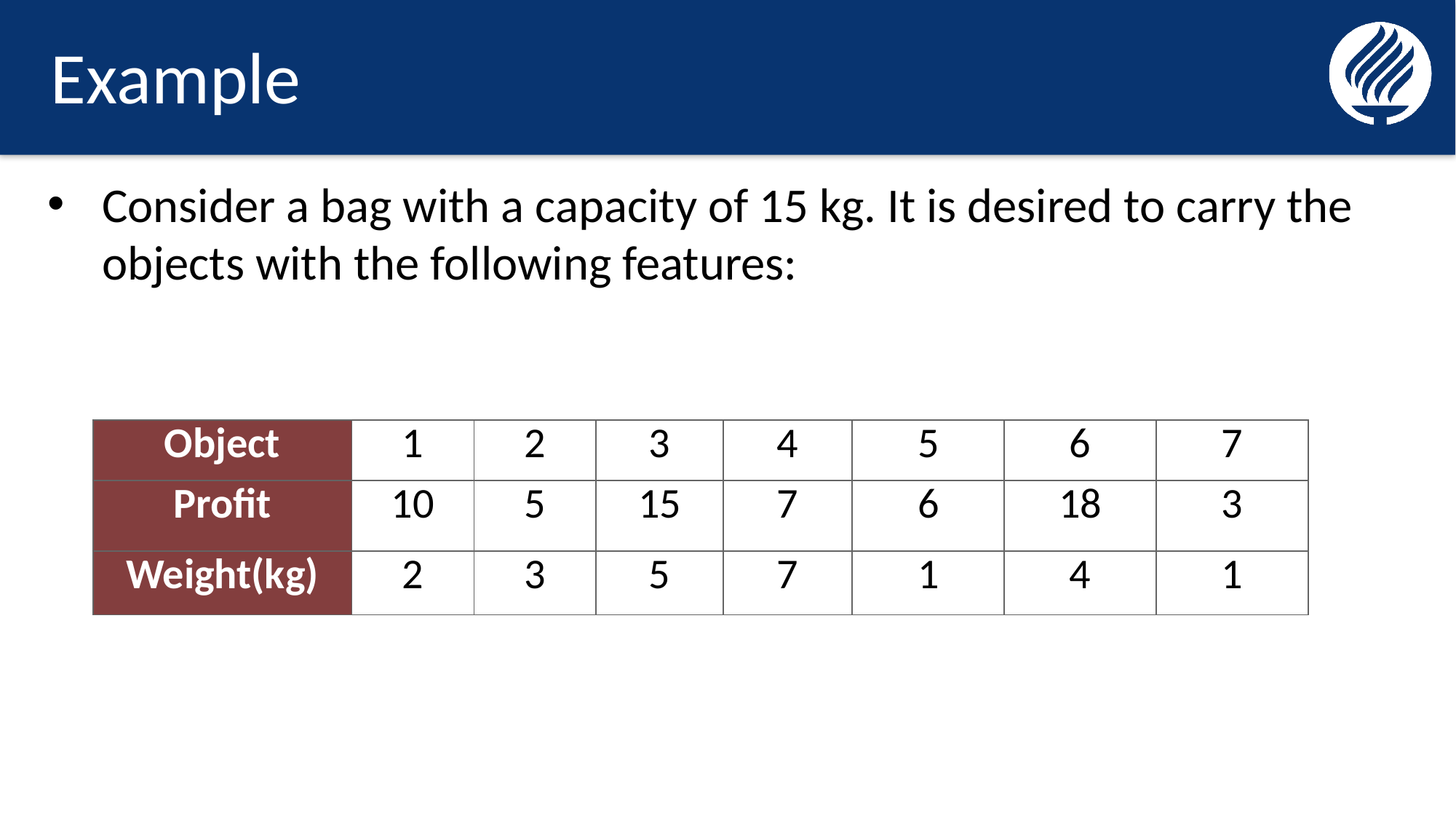

# Example
Consider a bag with a capacity of 15 kg. It is desired to carry the objects with the following features:

| Object | 1 | 2 | 3 | 4 | 5 | 6 | 7 |
| --- | --- | --- | --- | --- | --- | --- | --- |
| Profit | 10 | 5 | 15 | 7 | 6 | 18 | 3 |
| Weight(kg) | 2 | 3 | 5 | 7 | 1 | 4 | 1 |